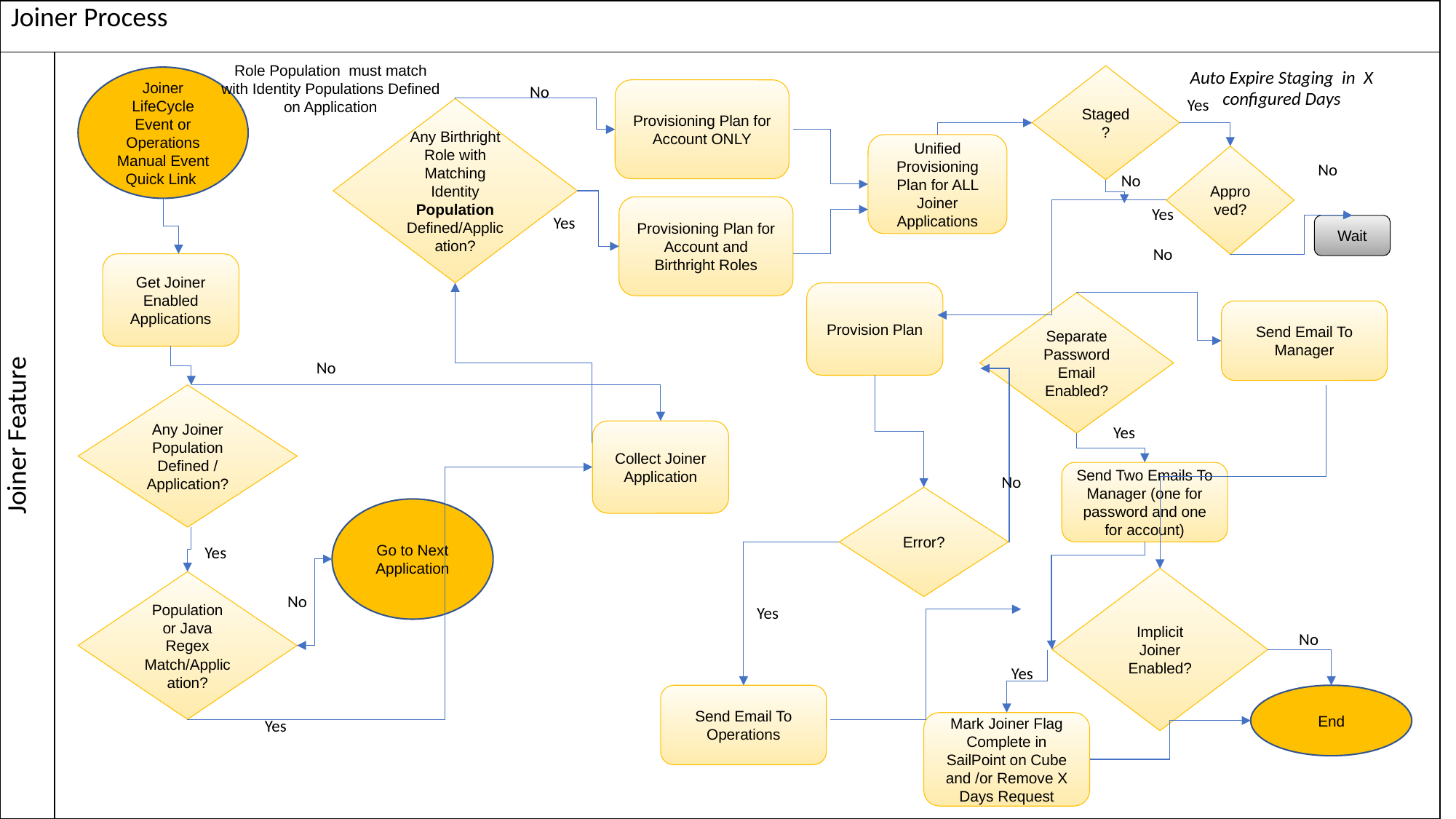

| Joiner Process |  |
| --- | --- |
| Joiner Feature |  |
Role Population  must match with Identity Populations Defined on Application
Auto Expire Staging  in  X configured Days
Staged?
Joiner LifeCycle Event or Operations Manual Event Quick Link
No
Provisioning Plan for Account ONLY
Yes
Any Birthright Role with Matching Identity Population Defined/Application?
Unified Provisioning Plan for ALL Joiner Applications
Approved?
No
No
Yes
Provisioning Plan for Account and Birthright Roles
Yes
Wait
No
Get Joiner Enabled Applications
Provision Plan
Separate Password Email Enabled?
Send Email To Manager
No
Any Joiner Population Defined / Application?
Yes
Collect Joiner Application
No
Send Two Emails To Manager (one for password and one for account)
Error?
Go to Next Application
Yes
Implicit Joiner Enabled?
Population or Java Regex Match/Application?
No
Yes
No
Yes
Send Email To Operations
End
Yes
Mark Joiner Flag Complete in SailPoint on Cube and /or Remove X Days Request